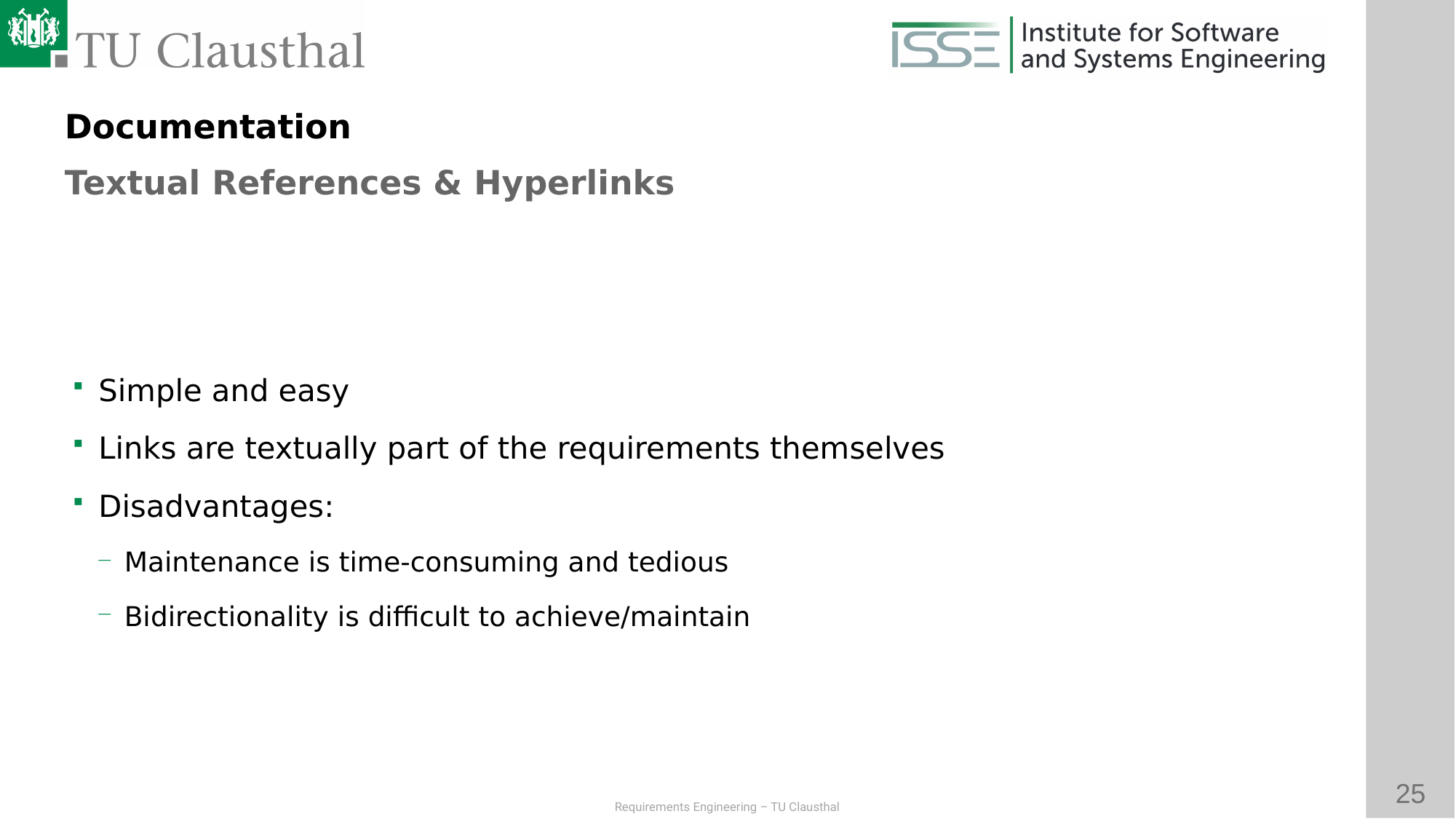

Documentation
Textual References & Hyperlinks

# Simple and easy
Links are textually part of the requirements themselves
Disadvantages:
Maintenance is time-consuming and tedious
Bidirectionality is difficult to achieve/maintain